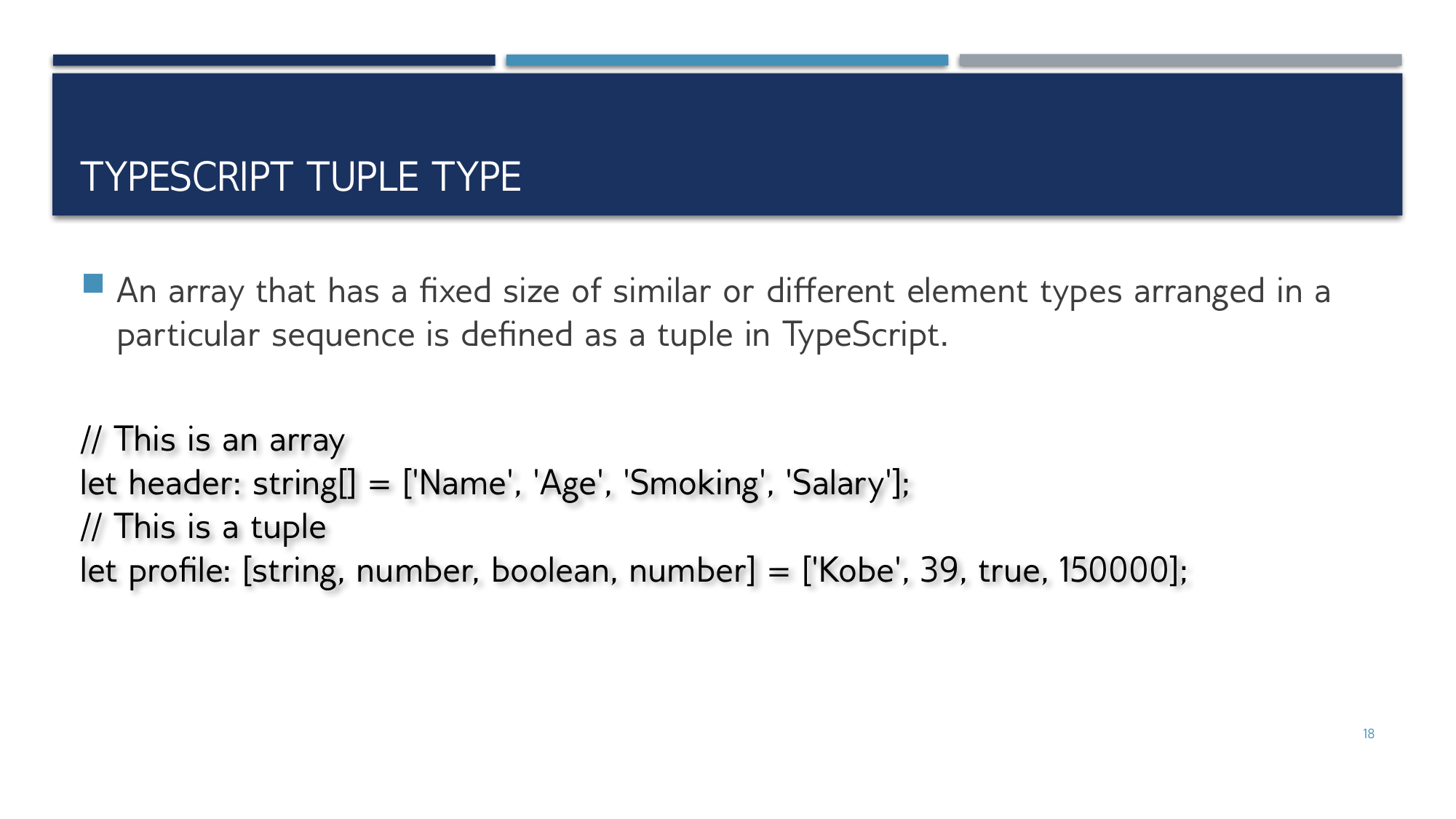

# TypeScript Tuple Type
An array that has a fixed size of similar or different element types arranged in a particular sequence is defined as a tuple in TypeScript.
// This is an array
let header: string[] = ['Name', 'Age', 'Smoking', 'Salary'];
// This is a tuple
let profile: [string, number, boolean, number] = ['Kobe', 39, true, 150000];
18